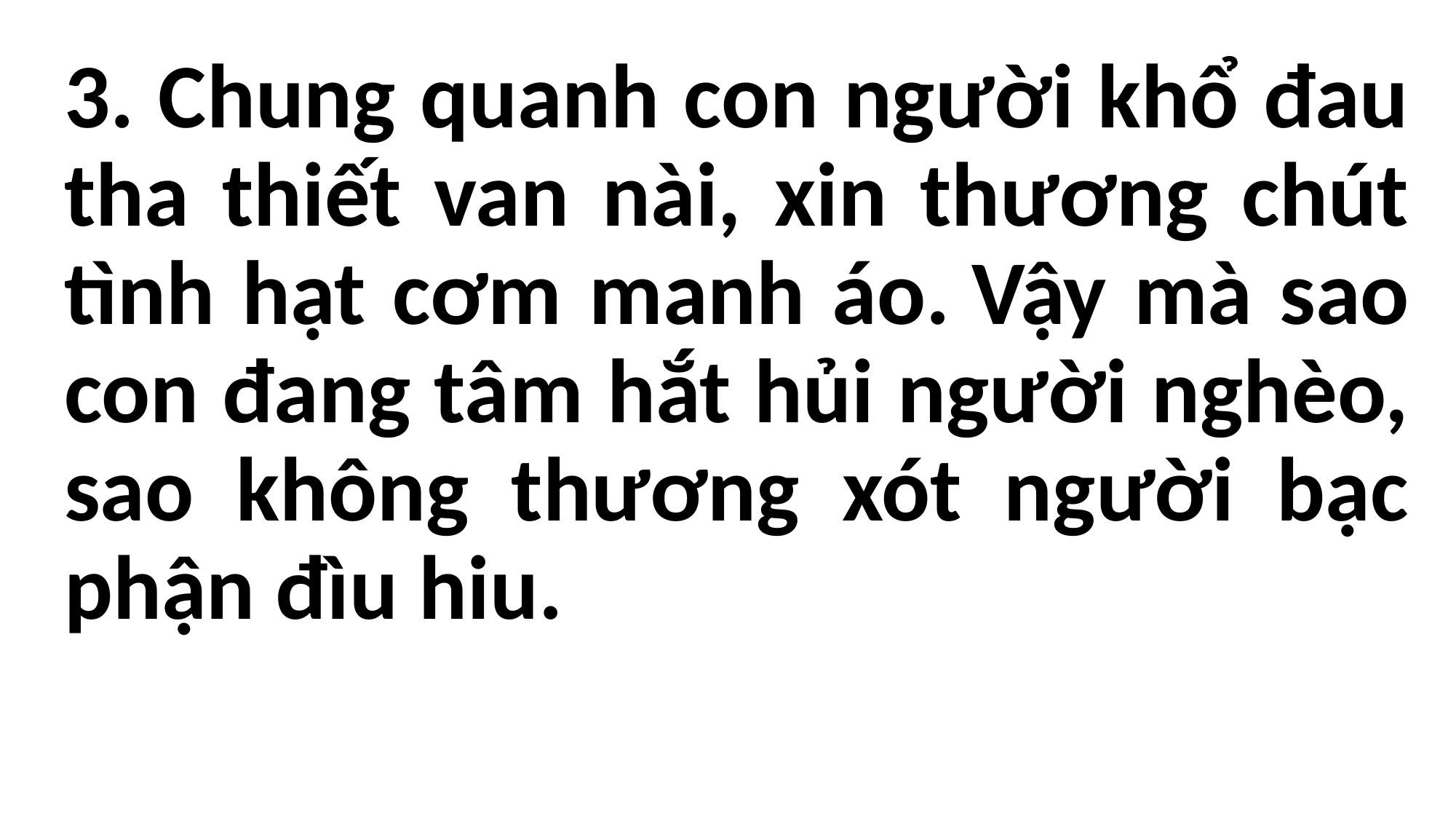

3. Chung quanh con người khổ đau tha thiết van nài, xin thương chút tình hạt cơm manh áo. Vậy mà sao con đang tâm hắt hủi người nghèo, sao không thương xót người bạc phận đìu hiu.

#